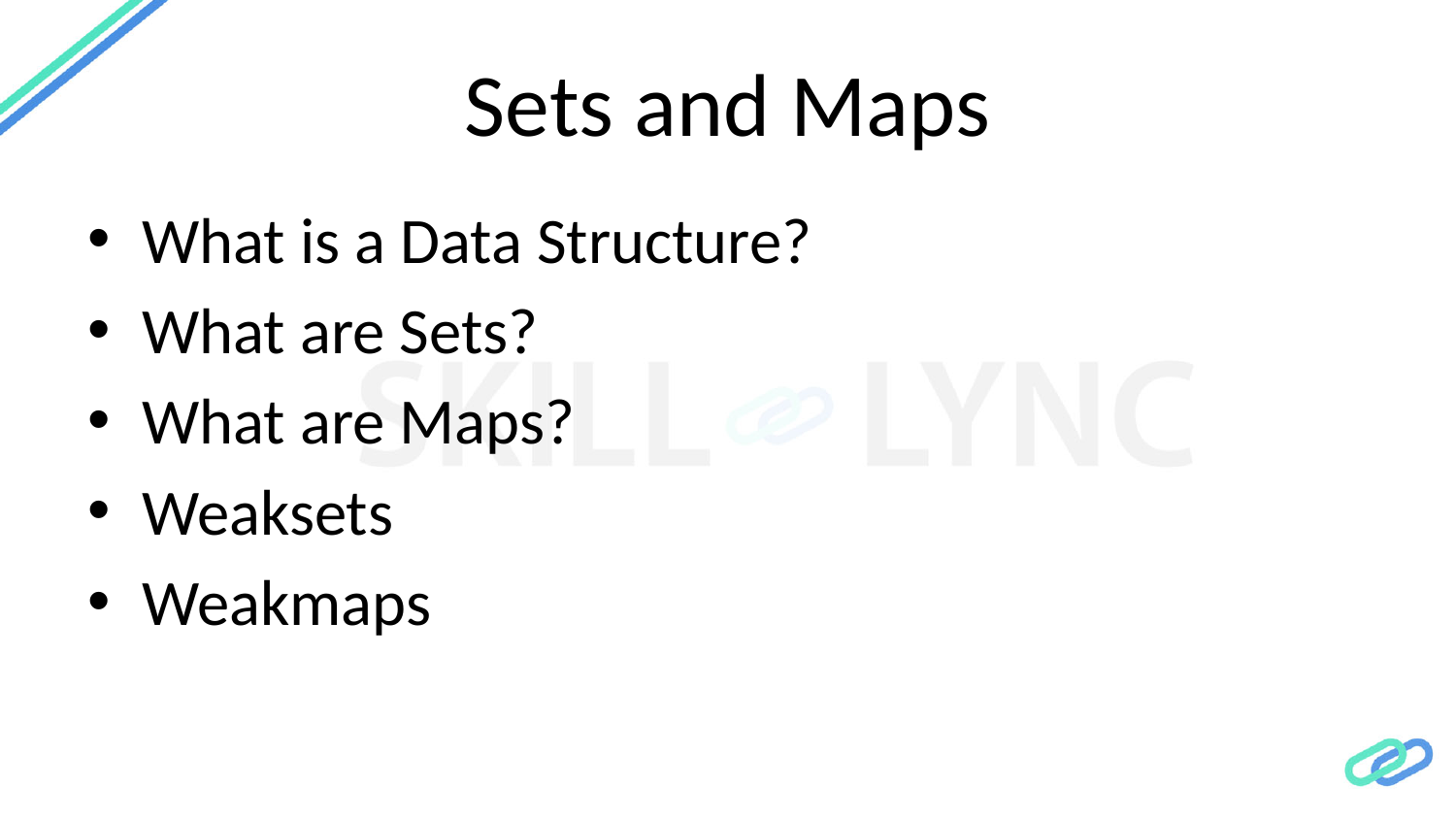

# Sets and Maps
What is a Data Structure?
What are Sets?
What are Maps?
Weaksets
Weakmaps